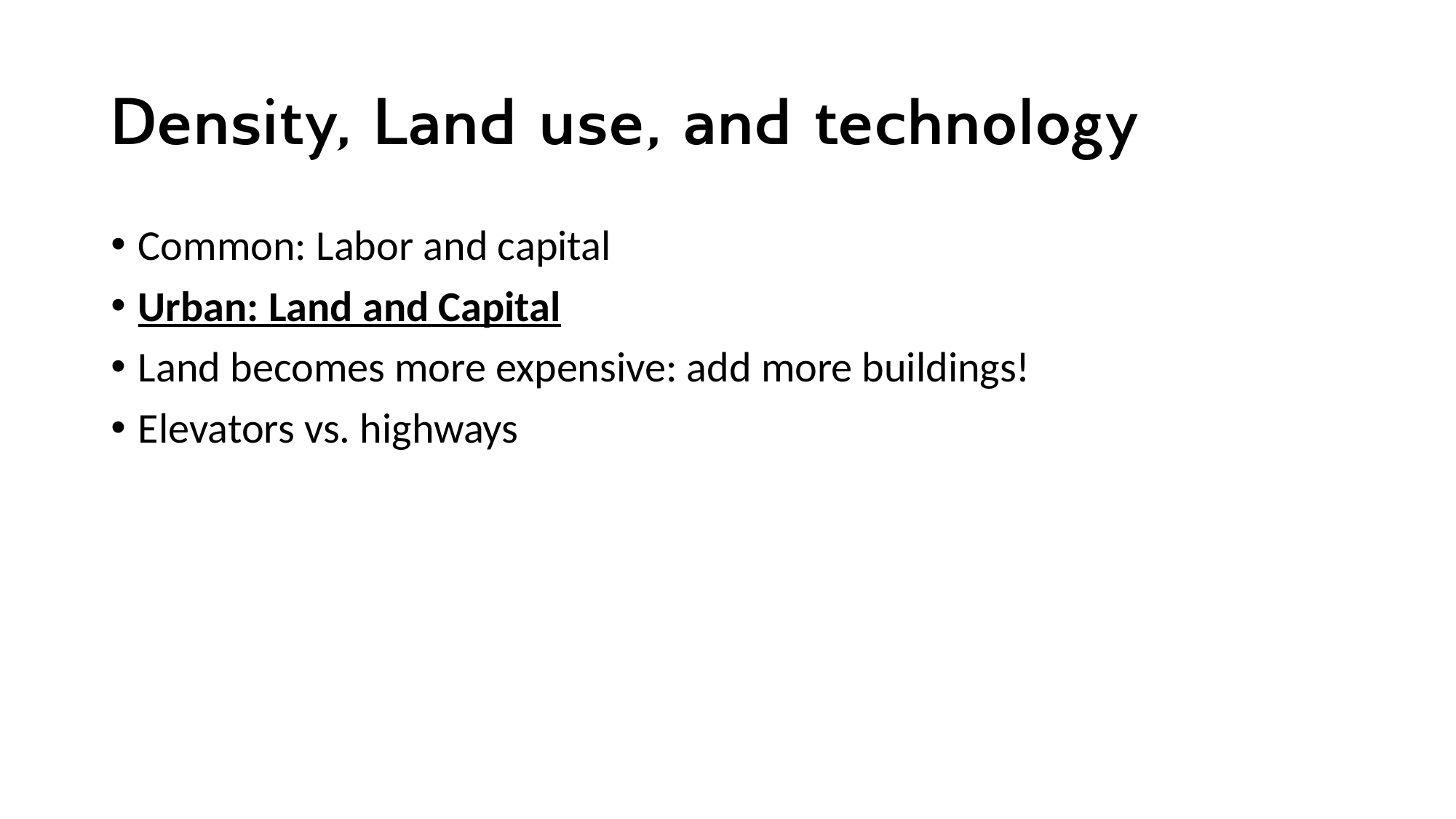

# Density, Land use, and technology
Common: Labor and capital
Urban: Land and Capital
Land becomes more expensive: add more buildings!
Elevators vs. highways